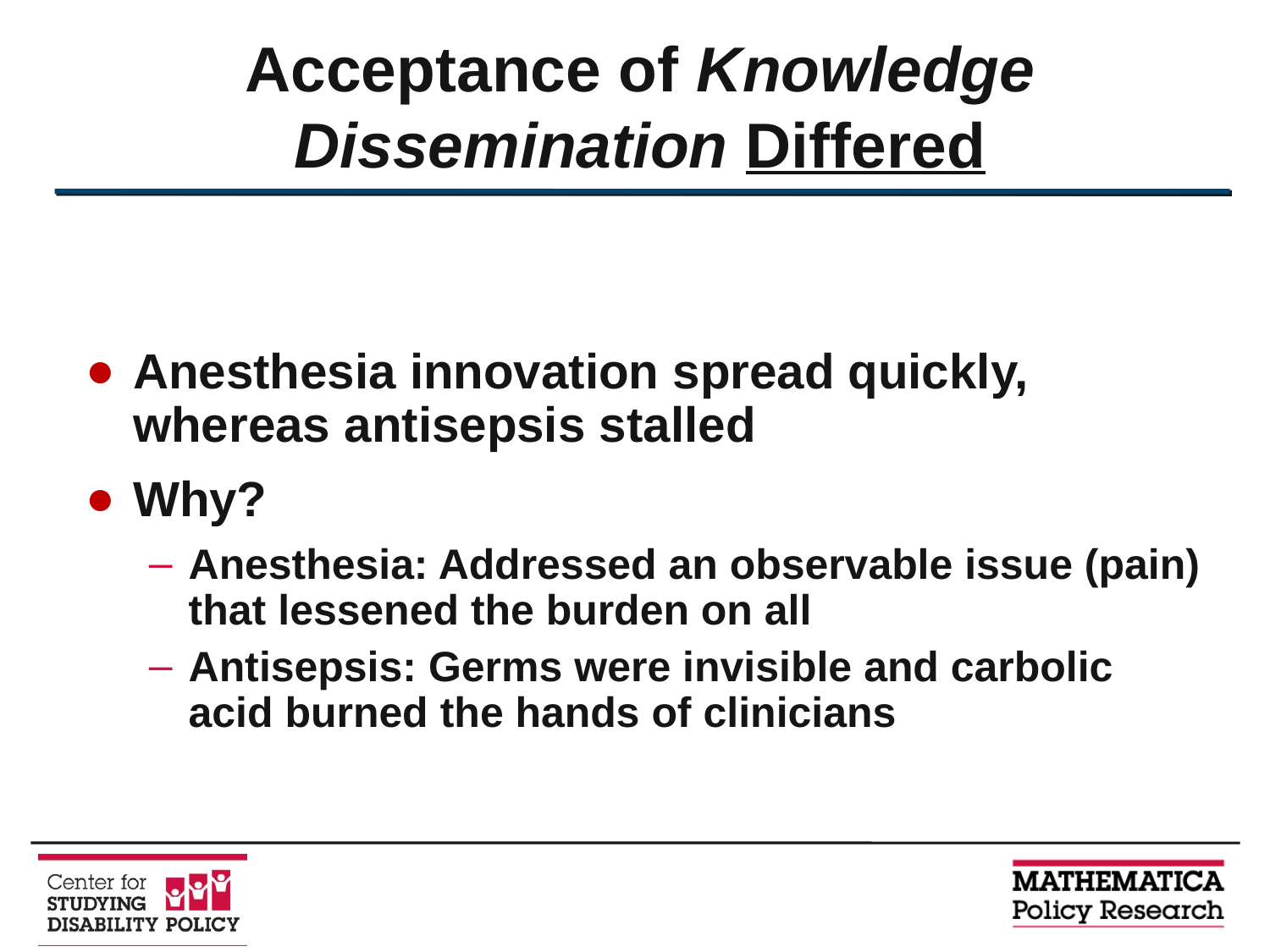

# Acceptance of Knowledge Dissemination Differed
Anesthesia innovation spread quickly, whereas antisepsis stalled
Why?
Anesthesia: Addressed an observable issue (pain) that lessened the burden on all
Antisepsis: Germs were invisible and carbolic acid burned the hands of clinicians